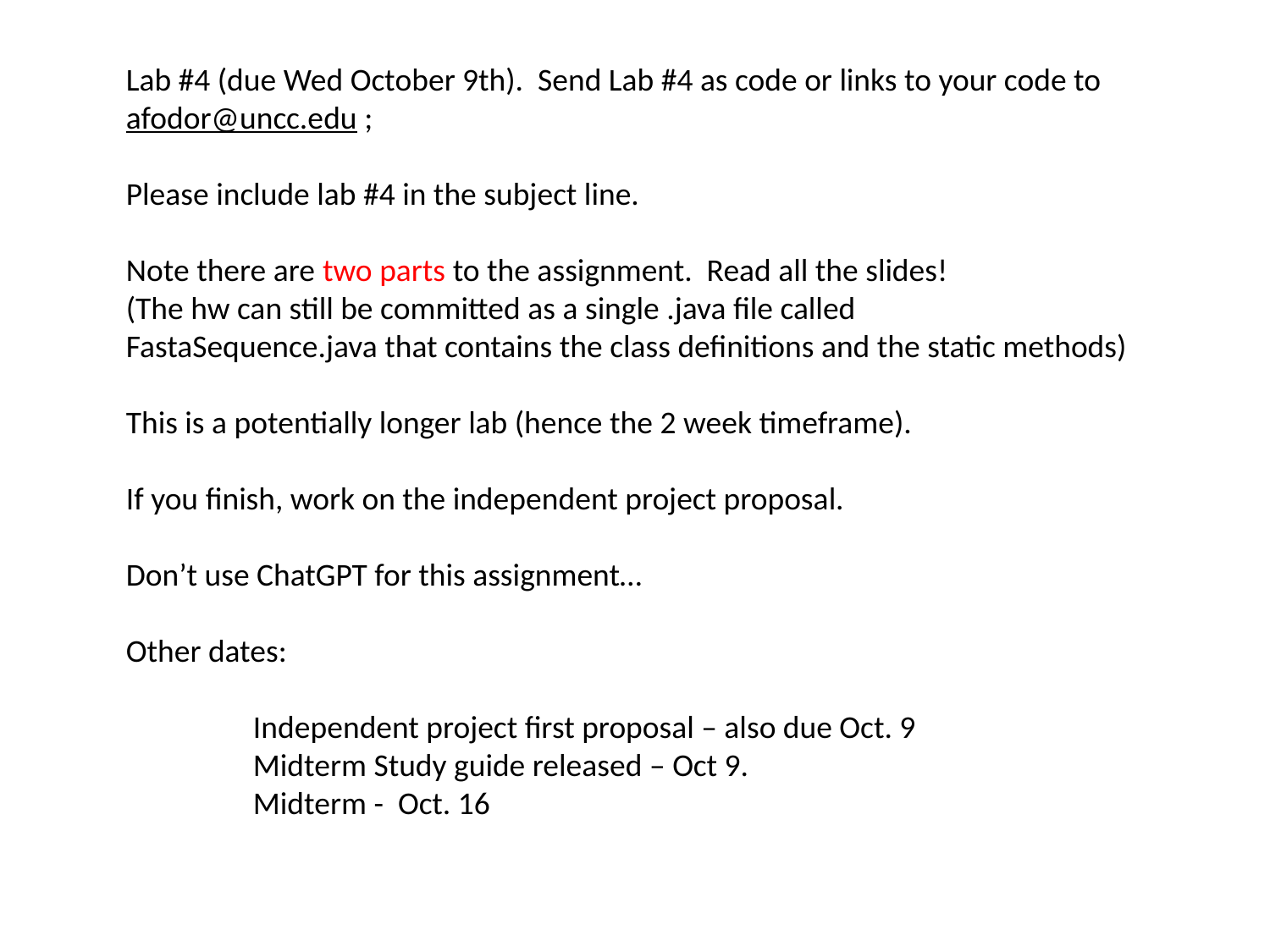

Lab #4 (due Wed October 9th).  Send Lab #4 as code or links to your code to
afodor@uncc.edu ;

Please include lab #4 in the subject line.

Note there are two parts to the assignment.  Read all the slides!
(The hw can still be committed as a single .java file called
FastaSequence.java that contains the class definitions and the static methods)

This is a potentially longer lab (hence the 2 week timeframe).

If you finish, work on the independent project proposal.

Don’t use ChatGPT for this assignment…

Other dates:

	Independent project first proposal – also due Oct. 9
	Midterm Study guide released – Oct 9.
	Midterm -  Oct. 16